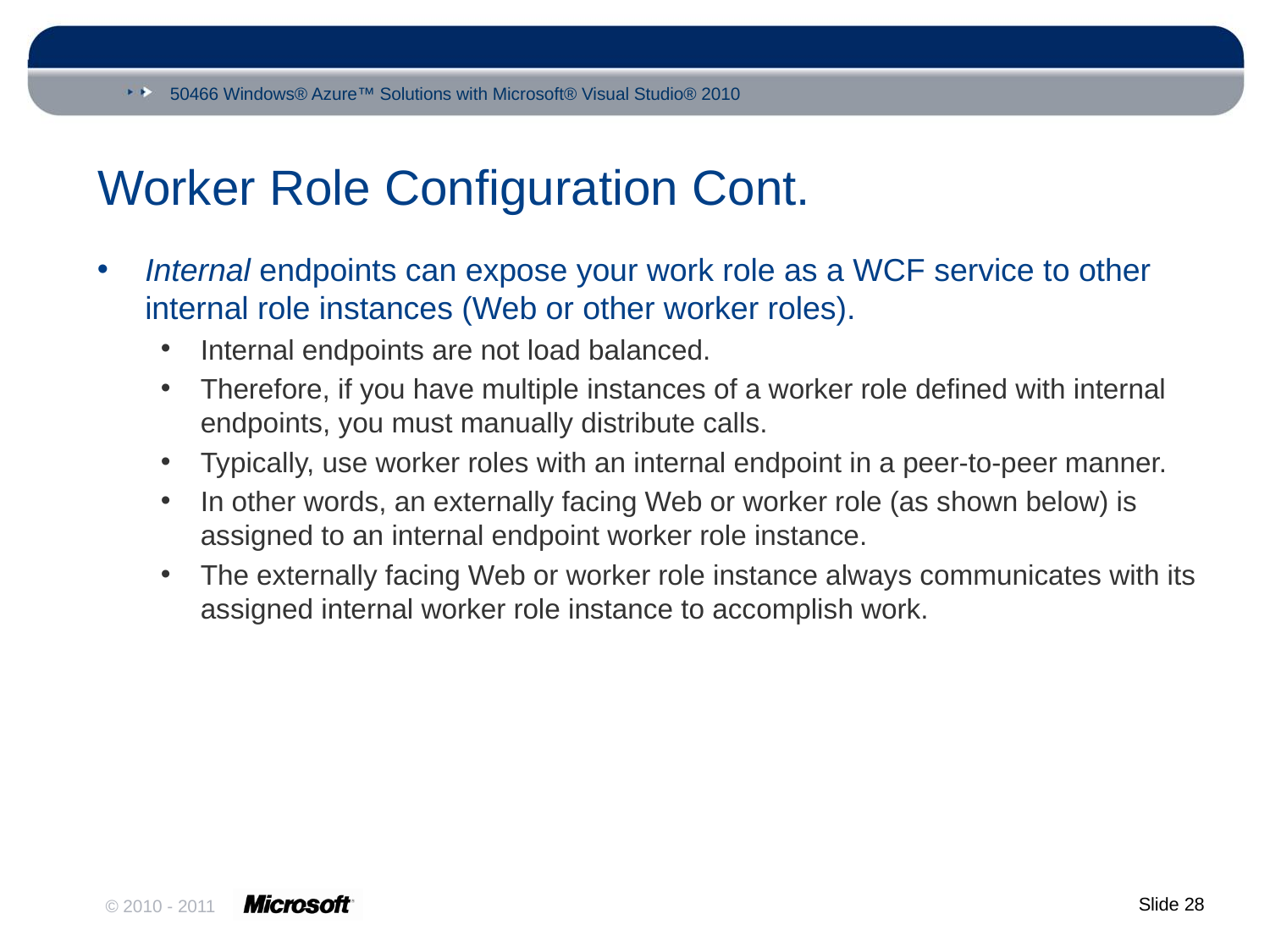

# Worker Role Configuration Cont.
Internal endpoints can expose your work role as a WCF service to other internal role instances (Web or other worker roles).
Internal endpoints are not load balanced.
Therefore, if you have multiple instances of a worker role defined with internal endpoints, you must manually distribute calls.
Typically, use worker roles with an internal endpoint in a peer-to-peer manner.
In other words, an externally facing Web or worker role (as shown below) is assigned to an internal endpoint worker role instance.
The externally facing Web or worker role instance always communicates with its assigned internal worker role instance to accomplish work.